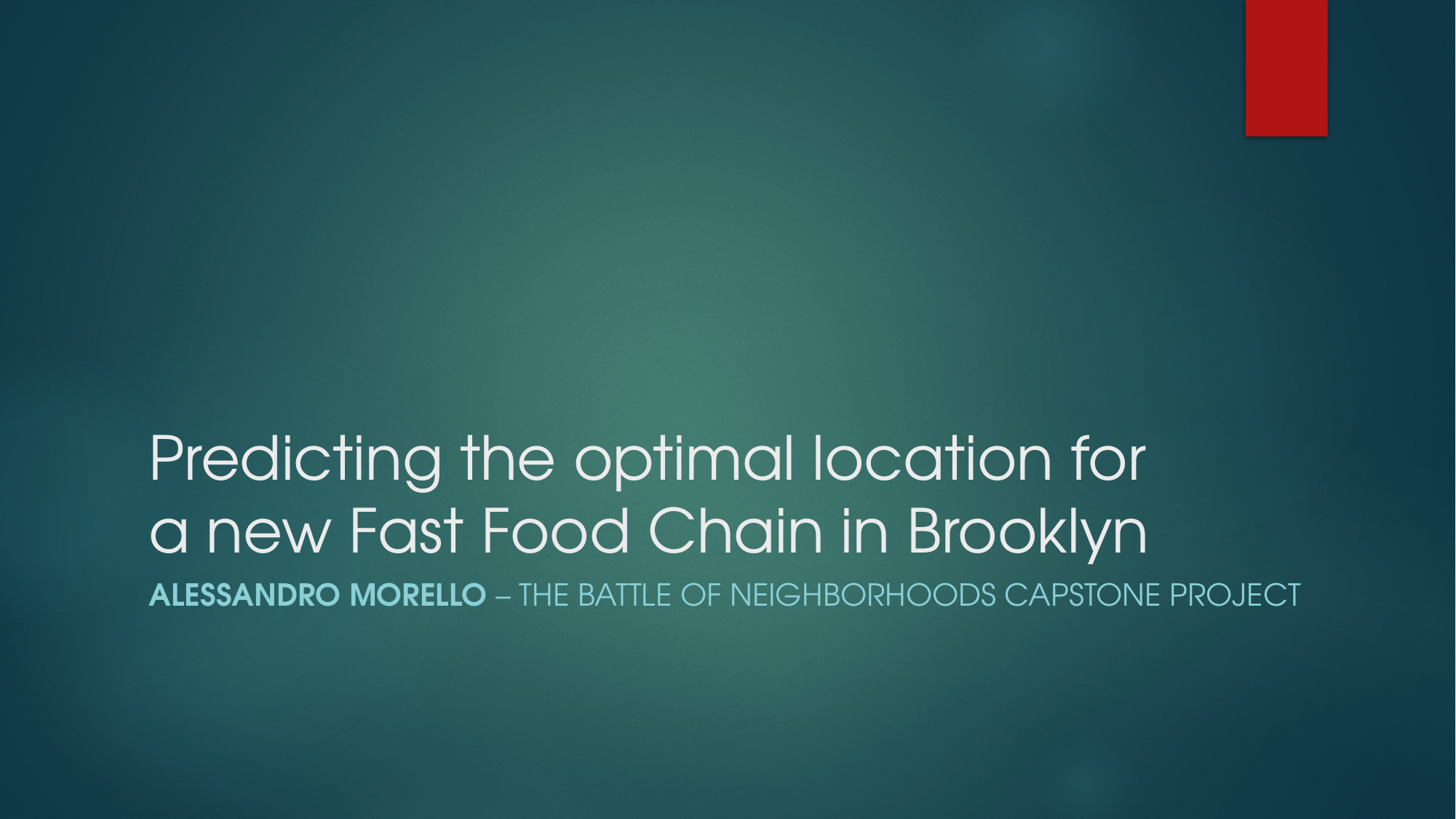

# Predicting the optimal location for a new Fast Food Chain in Brooklyn
Alessandro Morello – the battle of neighborhoods Capstone Project